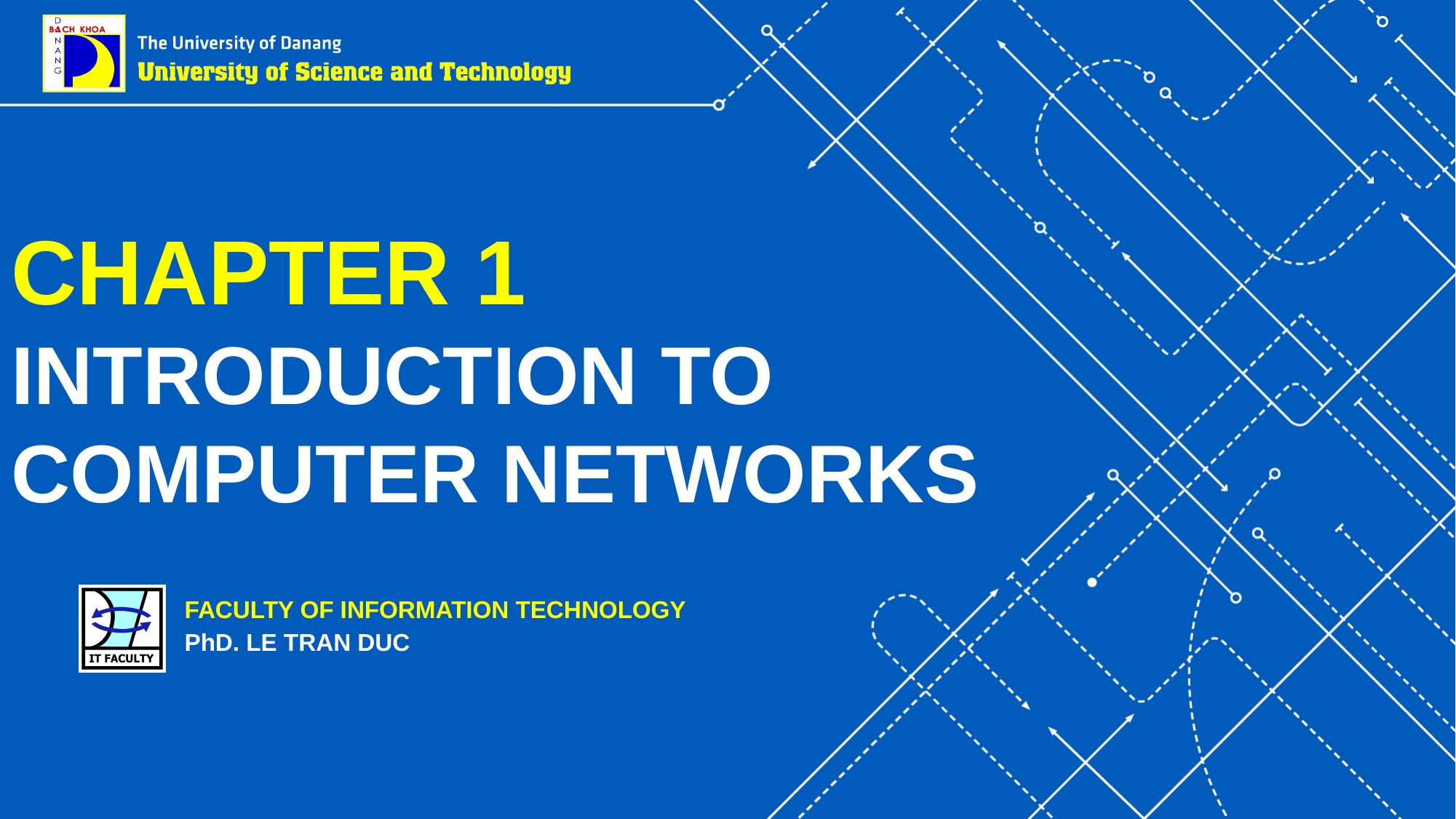

# CHAPTER 1 Introduction to Computer Networks